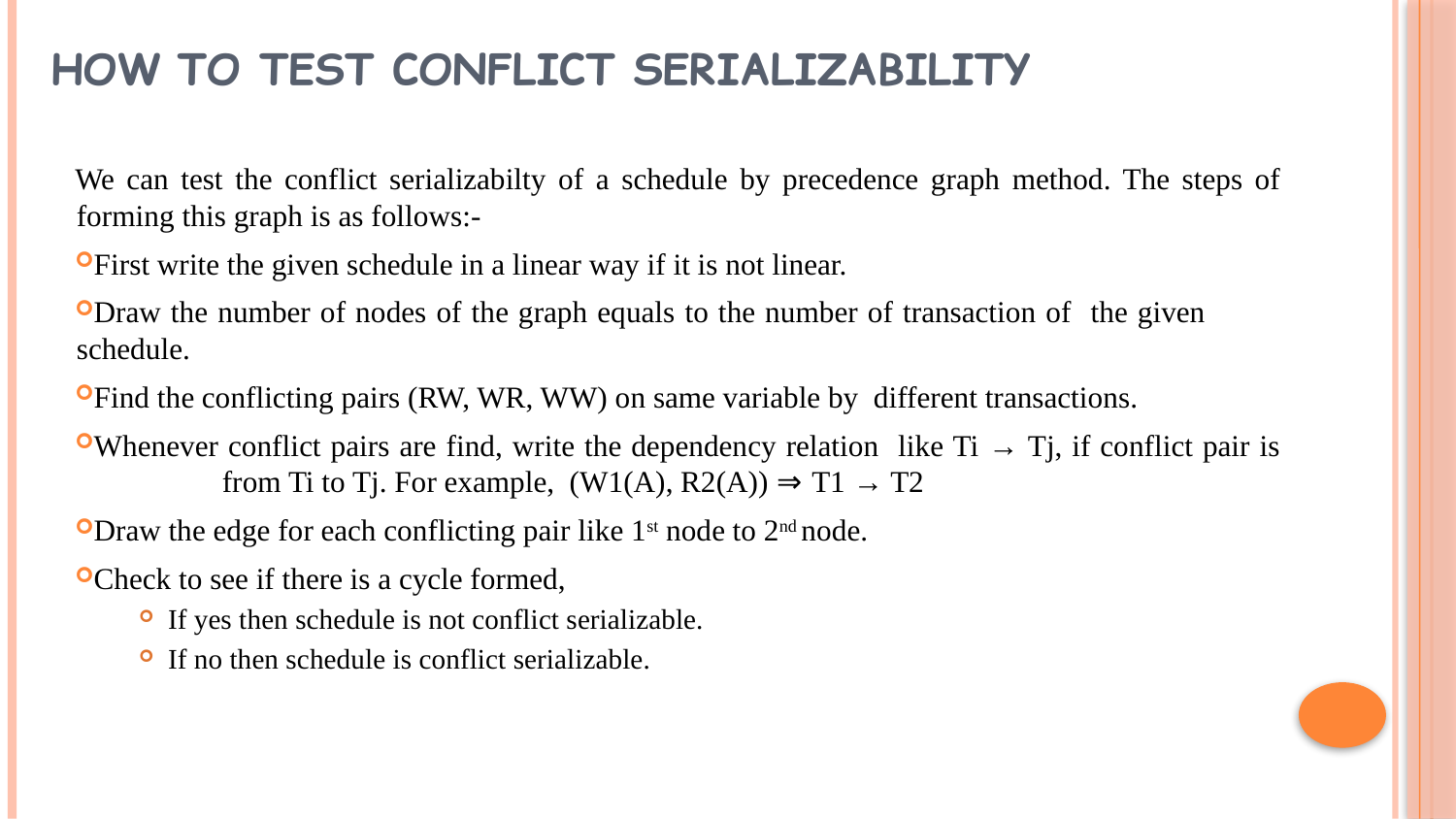

# How to test conflict serializability
We can test the conflict serializabilty of a schedule by precedence graph method. The steps of forming this graph is as follows:-
First write the given schedule in a linear way if it is not linear.
Draw the number of nodes of the graph equals to the number of transaction of  the given 	schedule.
Find the conflicting pairs (RW, WR, WW) on same variable by  different transactions.
Whenever conflict pairs are find, write the dependency relation  like Ti → Tj, if conflict pair is 	from Ti to Tj. For example,  (W1(A), R2(A)) ⇒ T1 → T2
Draw the edge for each conflicting pair like 1st node to 2nd node.
Check to see if there is a cycle formed,
If yes then schedule is not conflict serializable.
If no then schedule is conflict serializable.